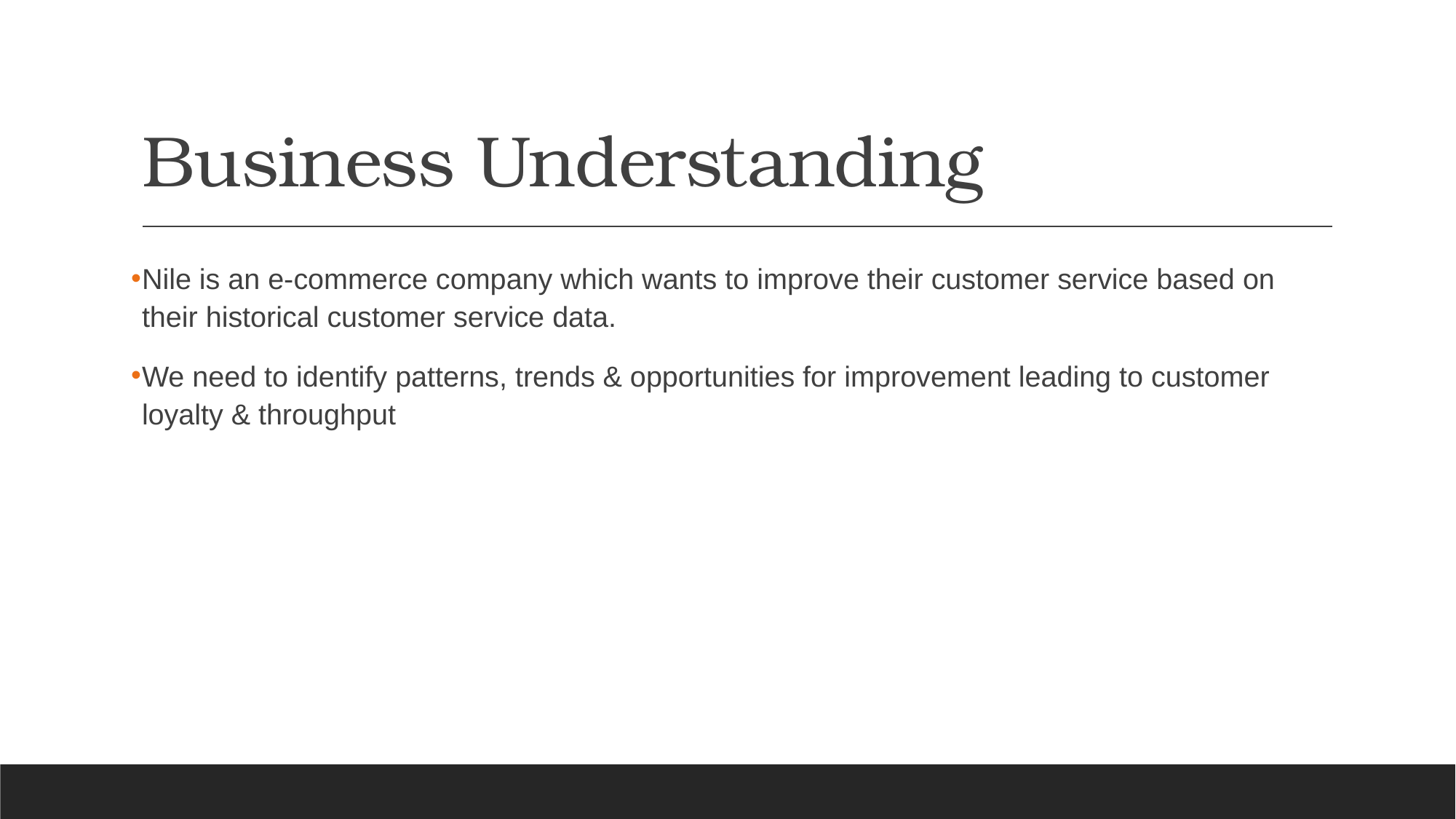

# Business Understanding
Nile is an e-commerce company which wants to improve their customer service based on their historical customer service data.
We need to identify patterns, trends & opportunities for improvement leading to customer loyalty & throughput